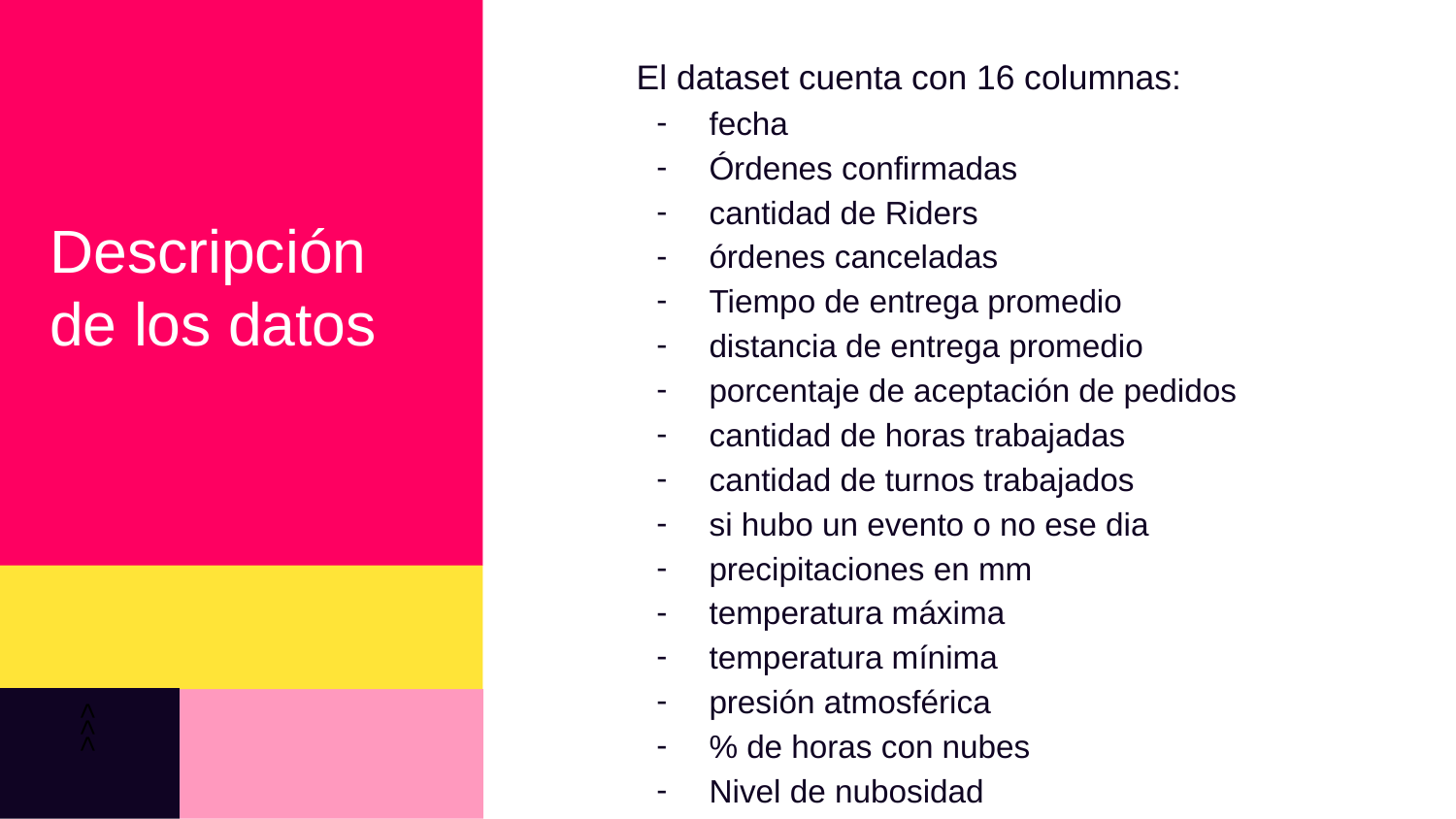

El dataset cuenta con 16 columnas:
fecha
Órdenes confirmadas
cantidad de Riders
órdenes canceladas
Tiempo de entrega promedio
distancia de entrega promedio
porcentaje de aceptación de pedidos
cantidad de horas trabajadas
cantidad de turnos trabajados
si hubo un evento o no ese dia
precipitaciones en mm
temperatura máxima
temperatura mínima
presión atmosférica
% de horas con nubes
Nivel de nubosidad

Descripción de los datos

<<<